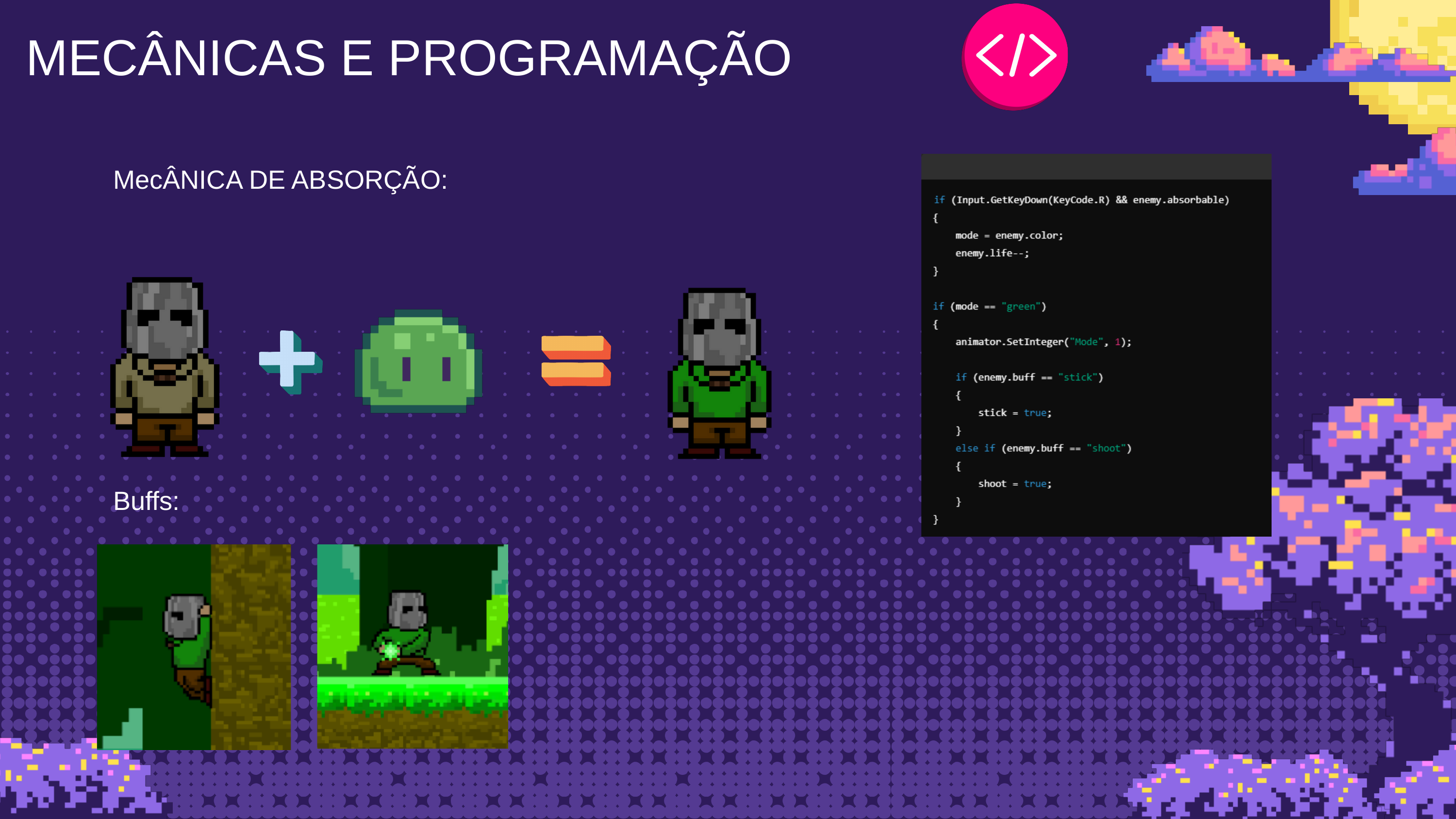

MECÂNICAS E PROGRAMAÇÃO

MecÂNICA DE ABSORÇÃO:

Buffs: